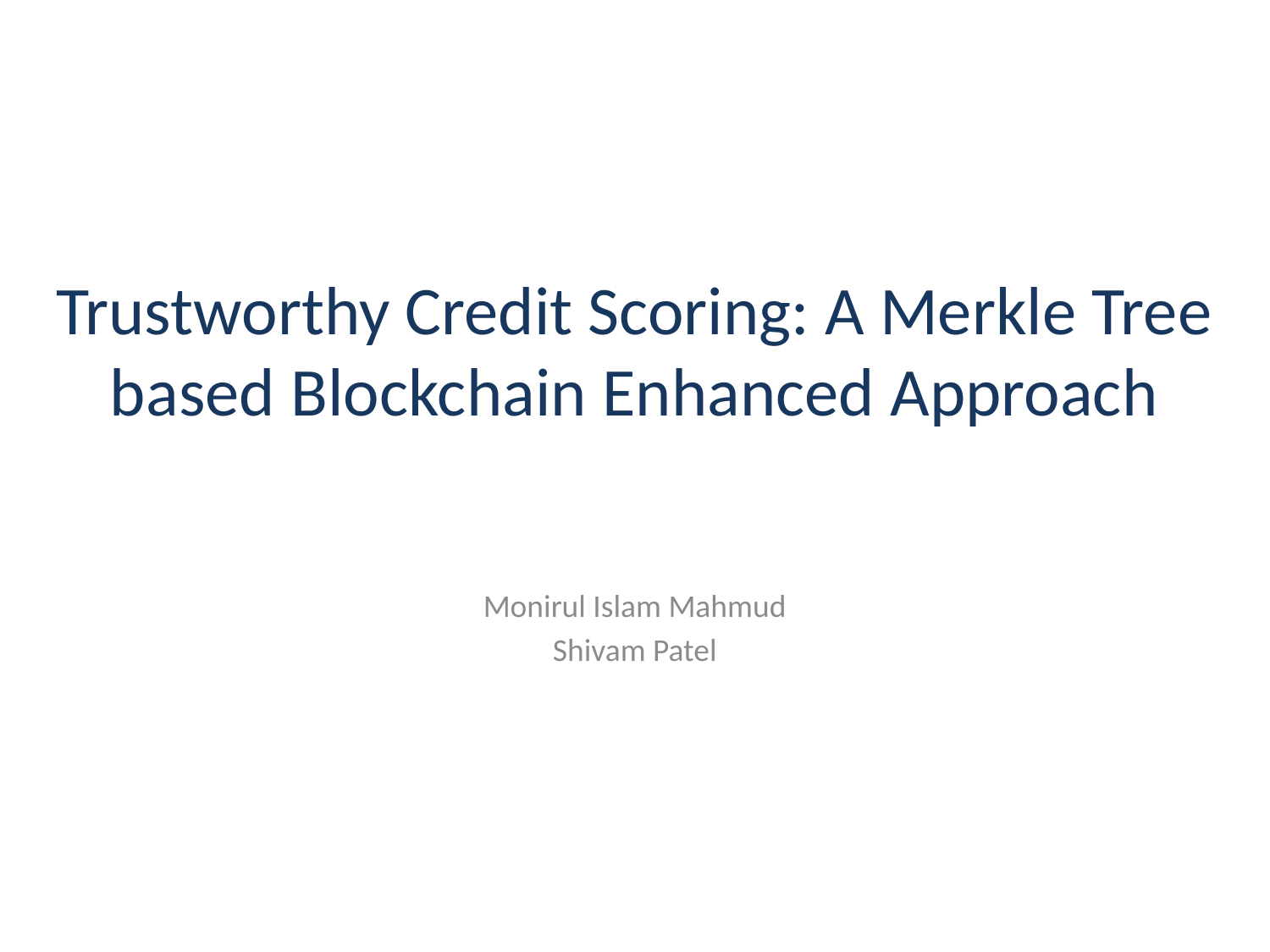

# Trustworthy Credit Scoring: A Merkle Tree based Blockchain Enhanced Approach
Monirul Islam Mahmud
Shivam Patel